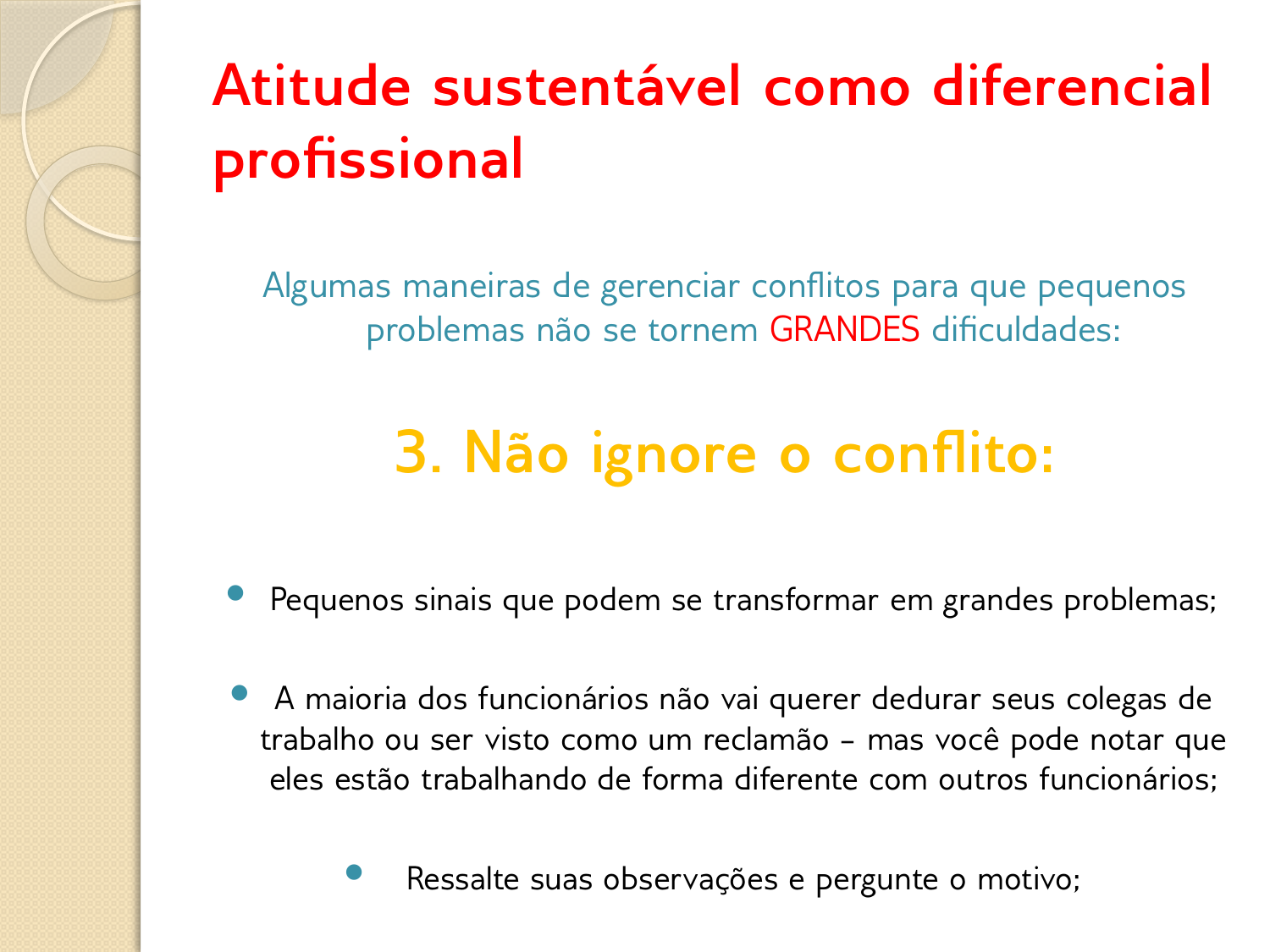

# Atitude sustentável como diferencial profissional

Algumas maneiras de gerenciar conflitos para que pequenos problemas não se tornem GRANDES dificuldades:

3. Não ignore o conflito:

Pequenos sinais que podem se transformar em grandes problemas;

A maioria dos funcionários não vai querer dedurar seus colegas de trabalho ou ser visto como um reclamão – mas você pode notar que eles estão trabalhando de forma diferente com outros funcionários;

Ressalte suas observações e pergunte o motivo;